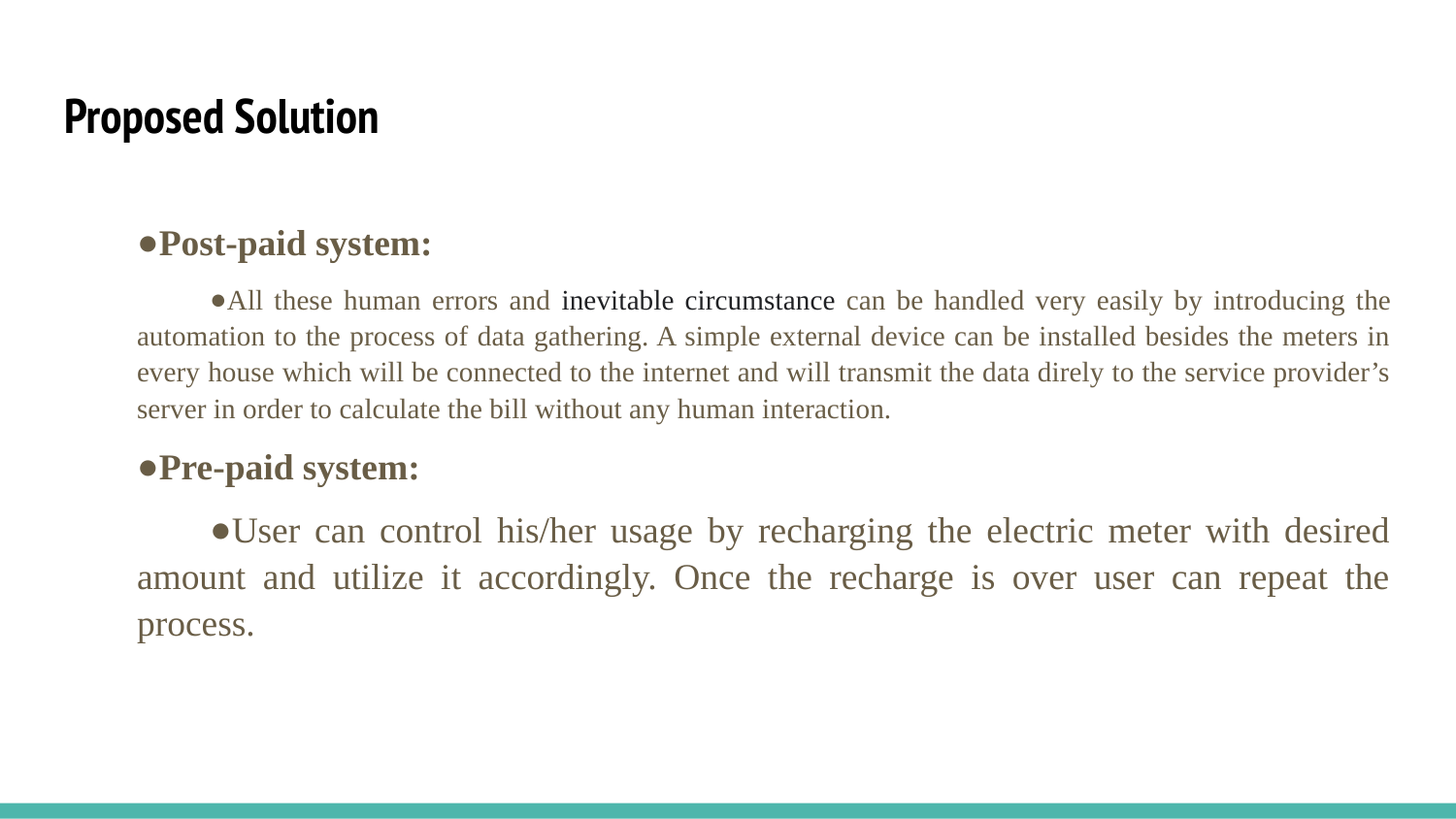

# Proposed Solution
Post-paid system:
All these human errors and inevitable circumstance can be handled very easily by introducing the automation to the process of data gathering. A simple external device can be installed besides the meters in every house which will be connected to the internet and will transmit the data direly to the service provider’s server in order to calculate the bill without any human interaction.
Pre-paid system:
User can control his/her usage by recharging the electric meter with desired amount and utilize it accordingly. Once the recharge is over user can repeat the process.